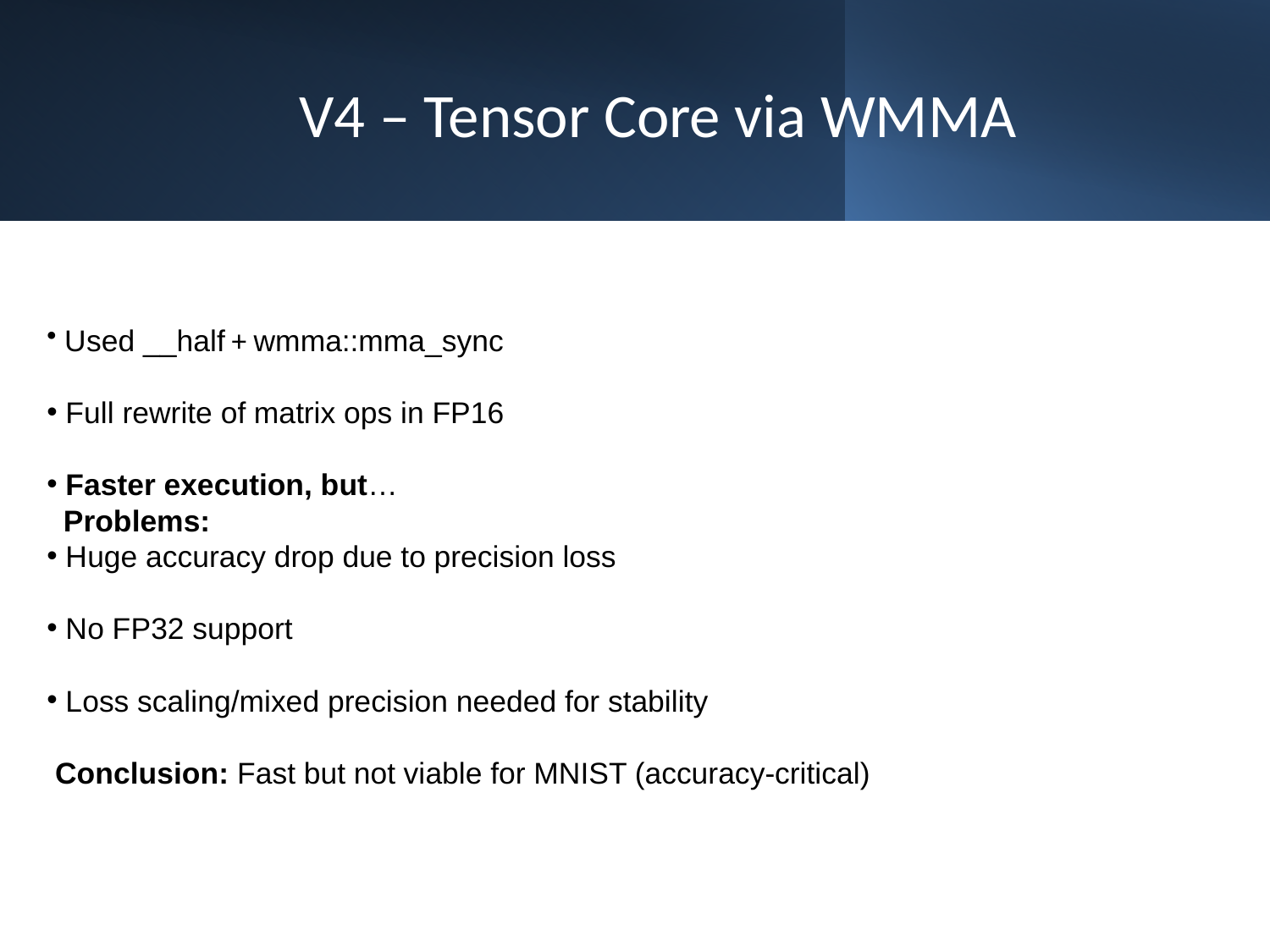

# V4 – Tensor Core via WMMA
 Used __half + wmma::mma_sync

 Full rewrite of matrix ops in FP16

 Faster execution, but…
  Problems:
 Huge accuracy drop due to precision loss

 No FP32 support

 Loss scaling/mixed precision needed for stability

 Conclusion: Fast but not viable for MNIST (accuracy-critical)